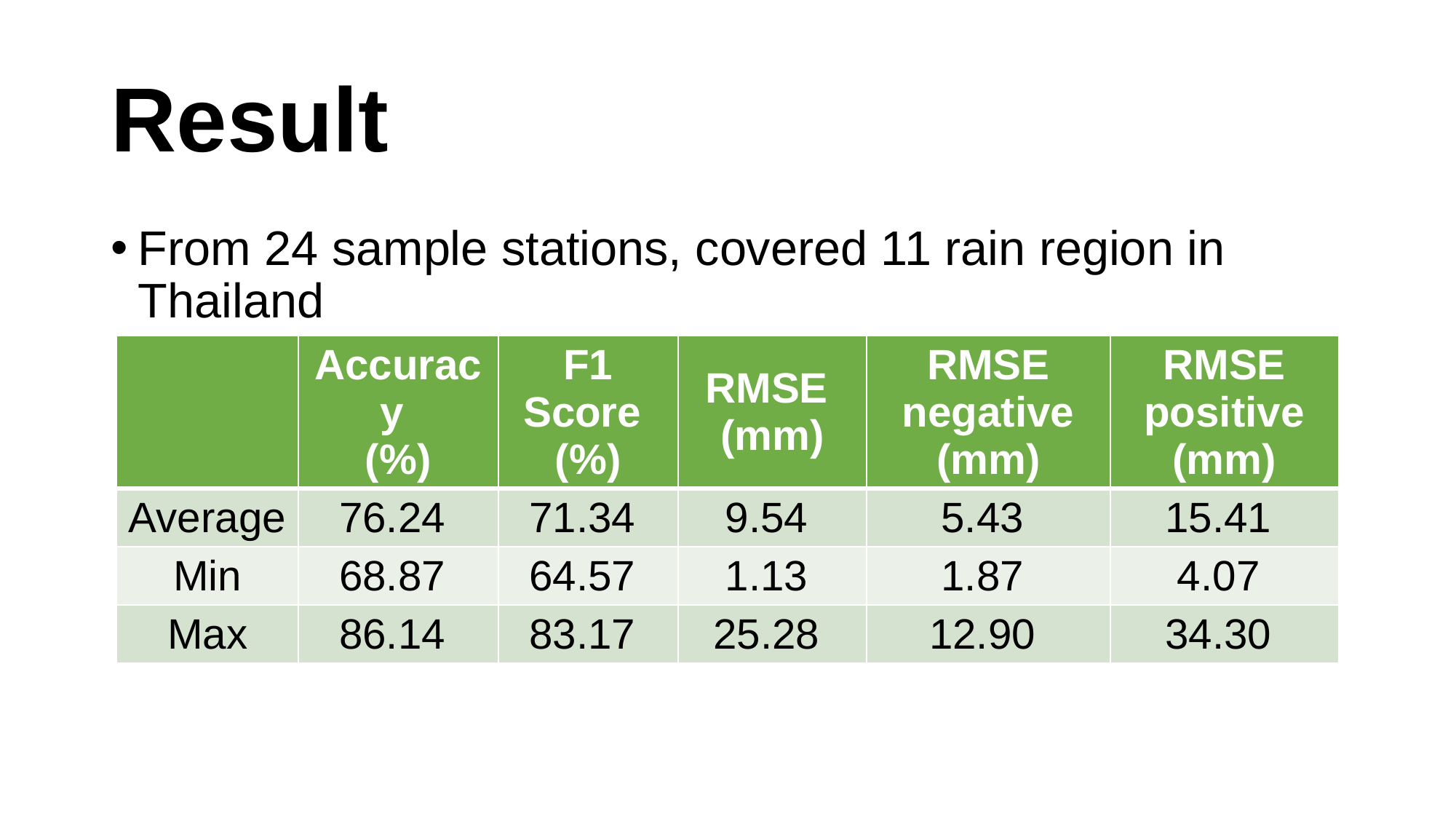

# Result
From 24 sample stations, covered 11 rain region in Thailand
|  | Accuracy (%) | F1 Score (%) | RMSE (mm) | RMSE negative (mm) | RMSE positive (mm) |
| --- | --- | --- | --- | --- | --- |
| Average | 76.24 | 71.34 | 9.54 | 5.43 | 15.41 |
| Min | 68.87 | 64.57 | 1.13 | 1.87 | 4.07 |
| Max | 86.14 | 83.17 | 25.28 | 12.90 | 34.30 |